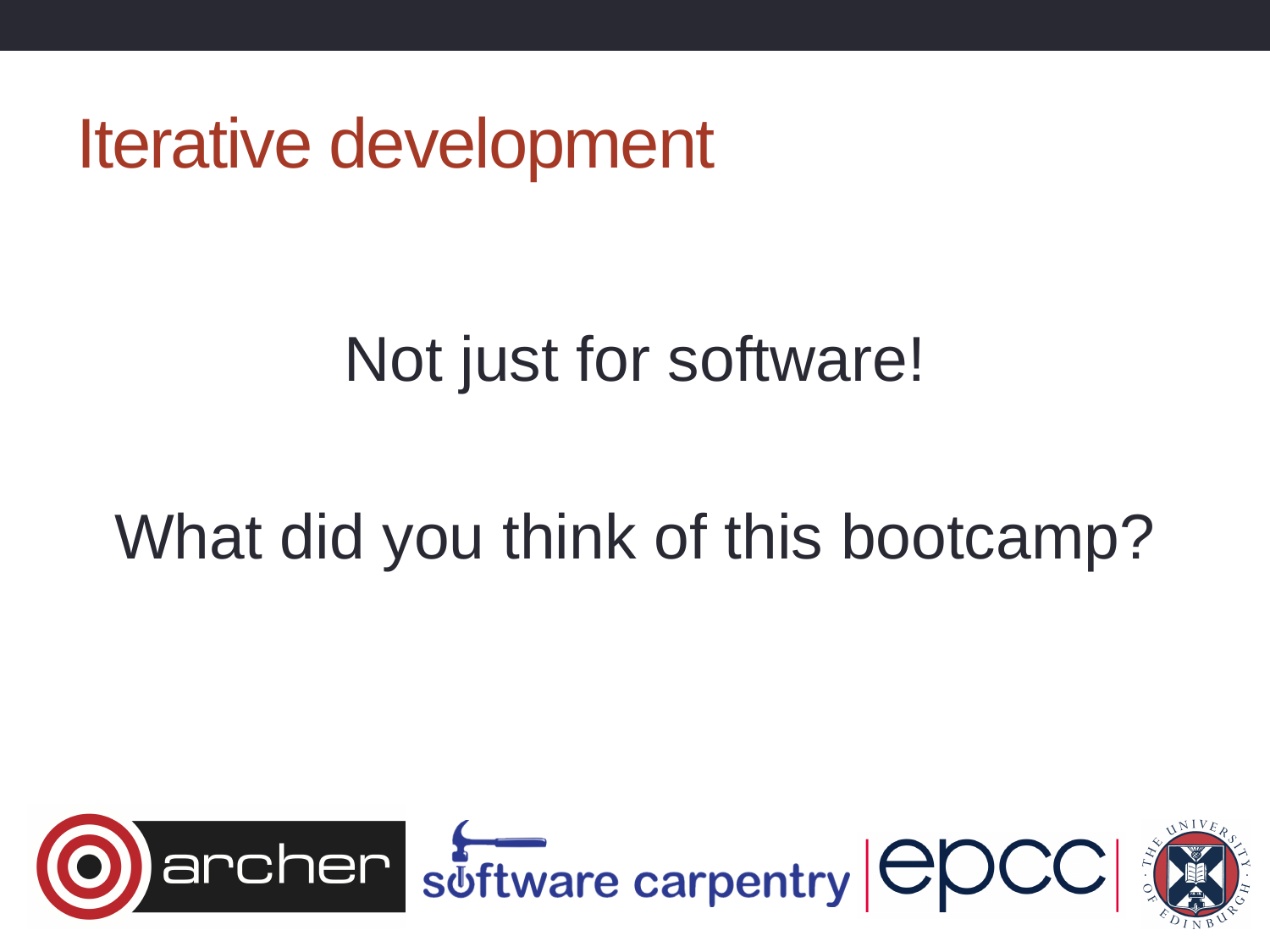

# Iterative development

Not just for software!

What did you think of this bootcamp?